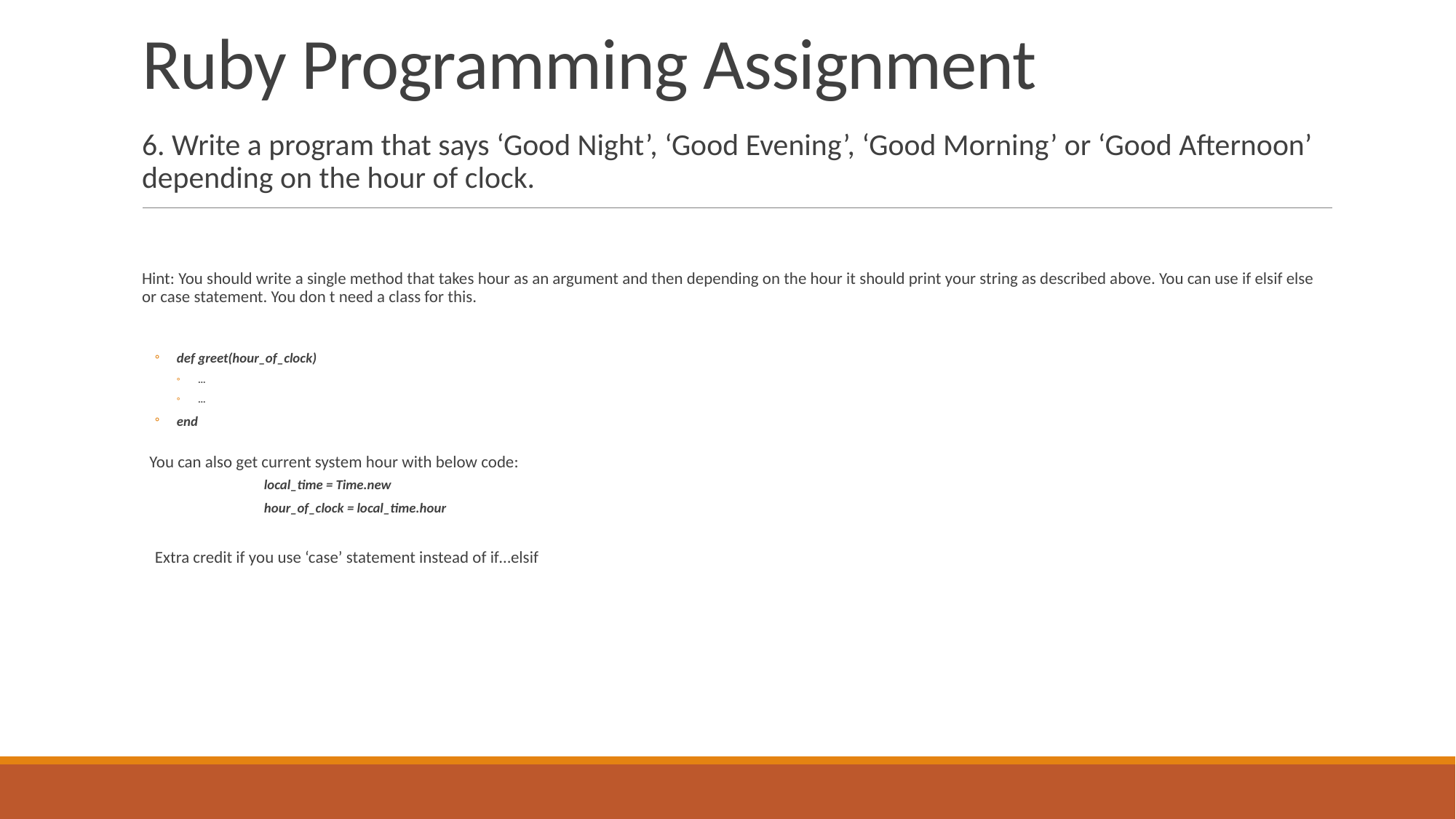

# Ruby Programming Assignment
6. Write a program that says ‘Good Night’, ‘Good Evening’, ‘Good Morning’ or ‘Good Afternoon’ depending on the hour of clock.

Hint: You should write a single method that takes hour as an argument and then depending on the hour it should print your string as described above. You can use if elsif else or case statement. You don t need a class for this.

def greet(hour_of_clock)
…
…
end
  You can also get current system hour with below code:
	local_time = Time.new
	hour_of_clock = local_time.hour

Extra credit if you use ‘case’ statement instead of if…elsif